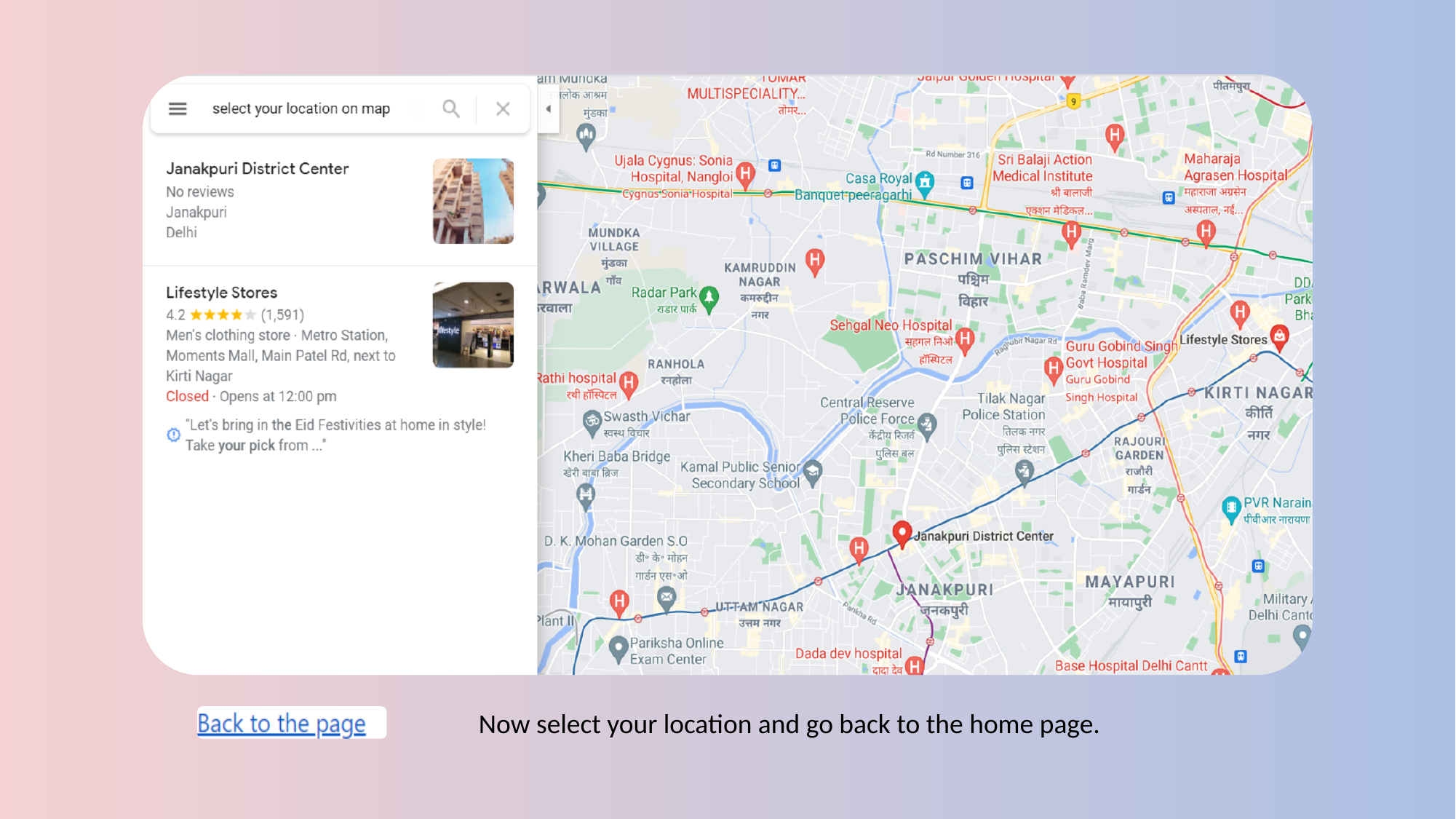

Now select your location and go back to the home page.